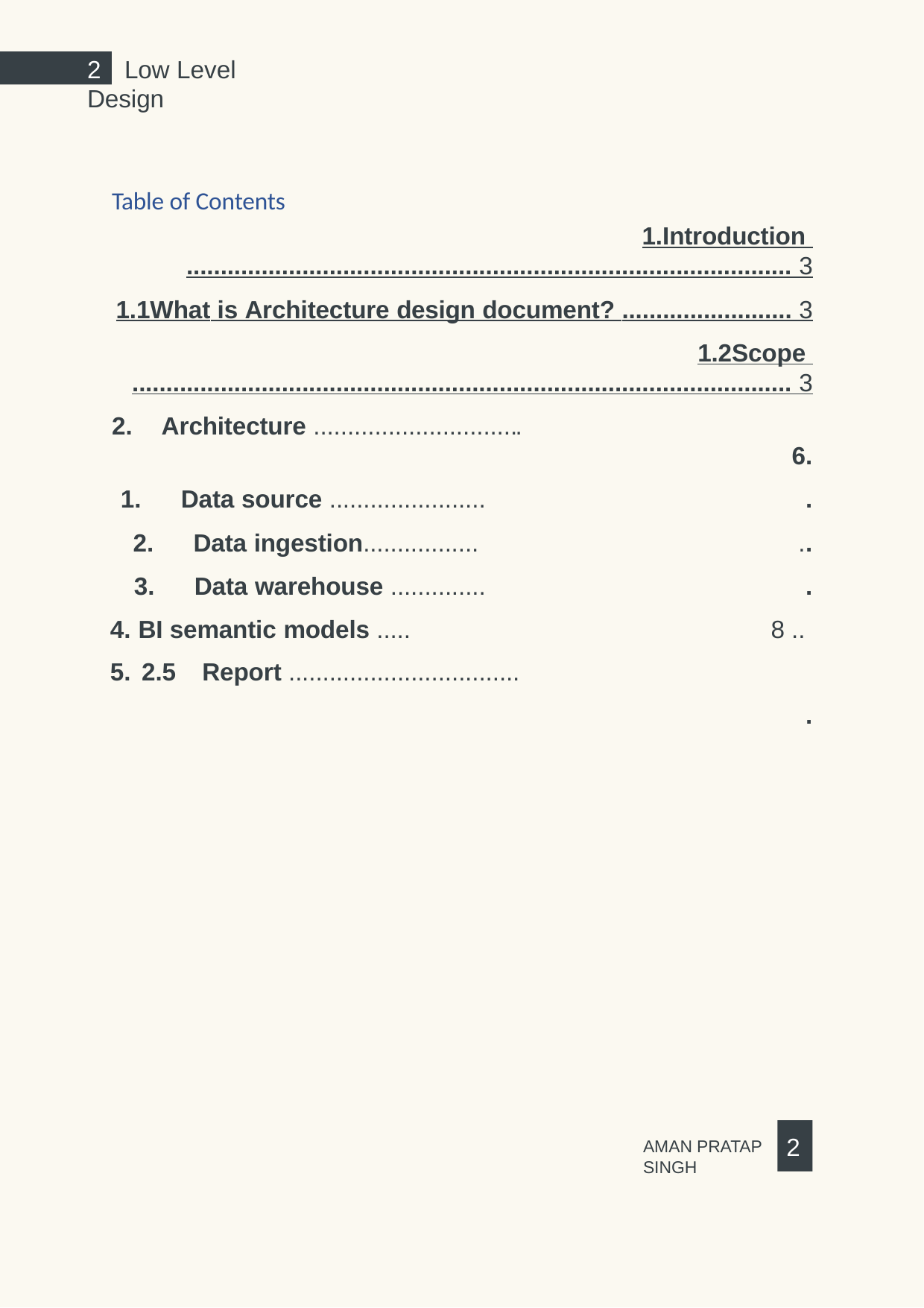

2	Low Level Design
Table of Contents
1.	Introduction ......................................................................................... 3
1.1	What is Architecture design document? ......................... 3
1.2	Scope ................................................................................................. 3
Architecture ...............................                                                                   6.
Data source .......................                                               .
Data ingestion.................                                               ..
Data warehouse ..............                                               .
BI semantic models .....                                                     8 ..
2.5	Report ..................................                                                   .
2
AMAN PRATAP SINGH